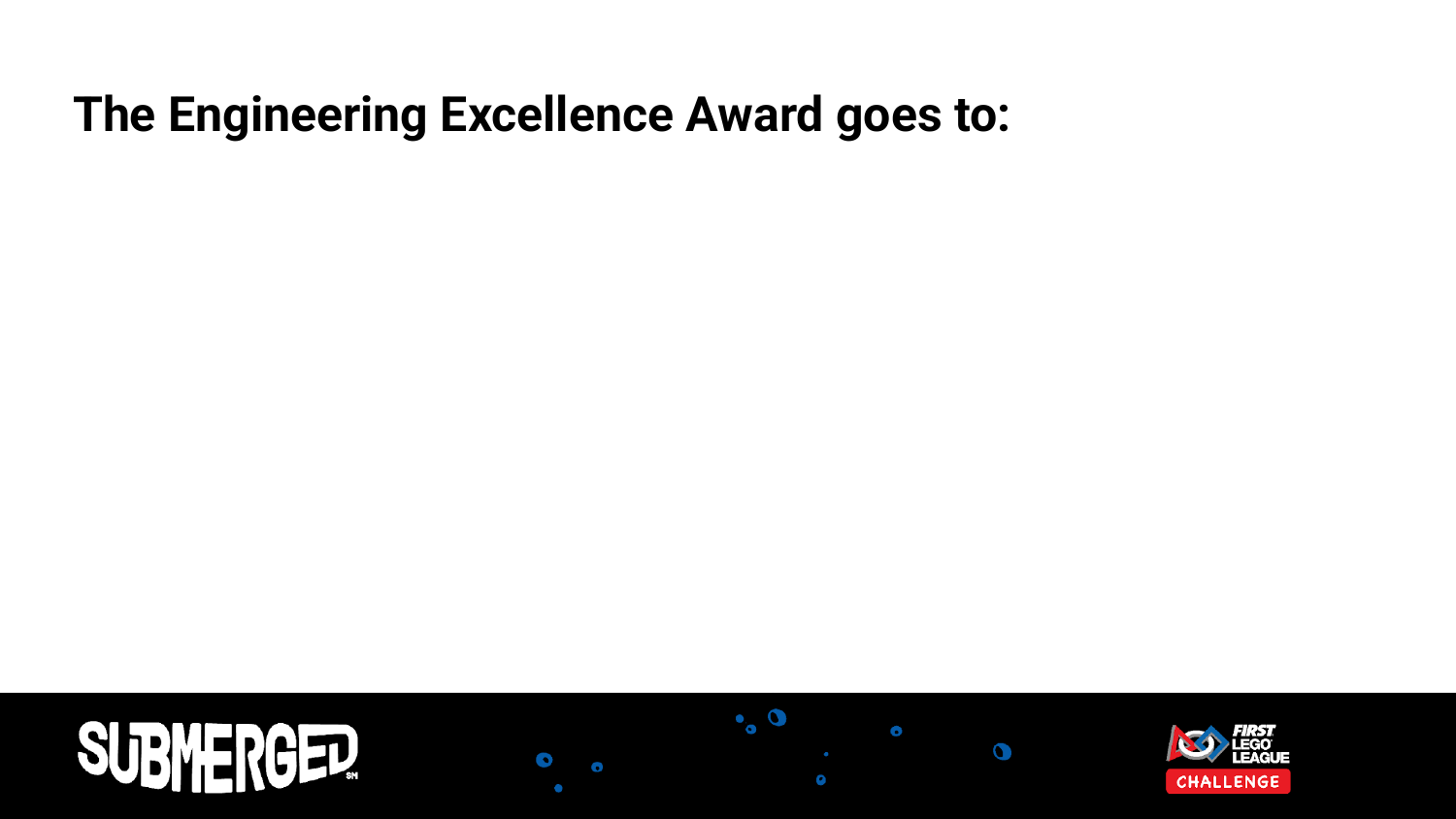

# The Engineering Excellence Award goes to: